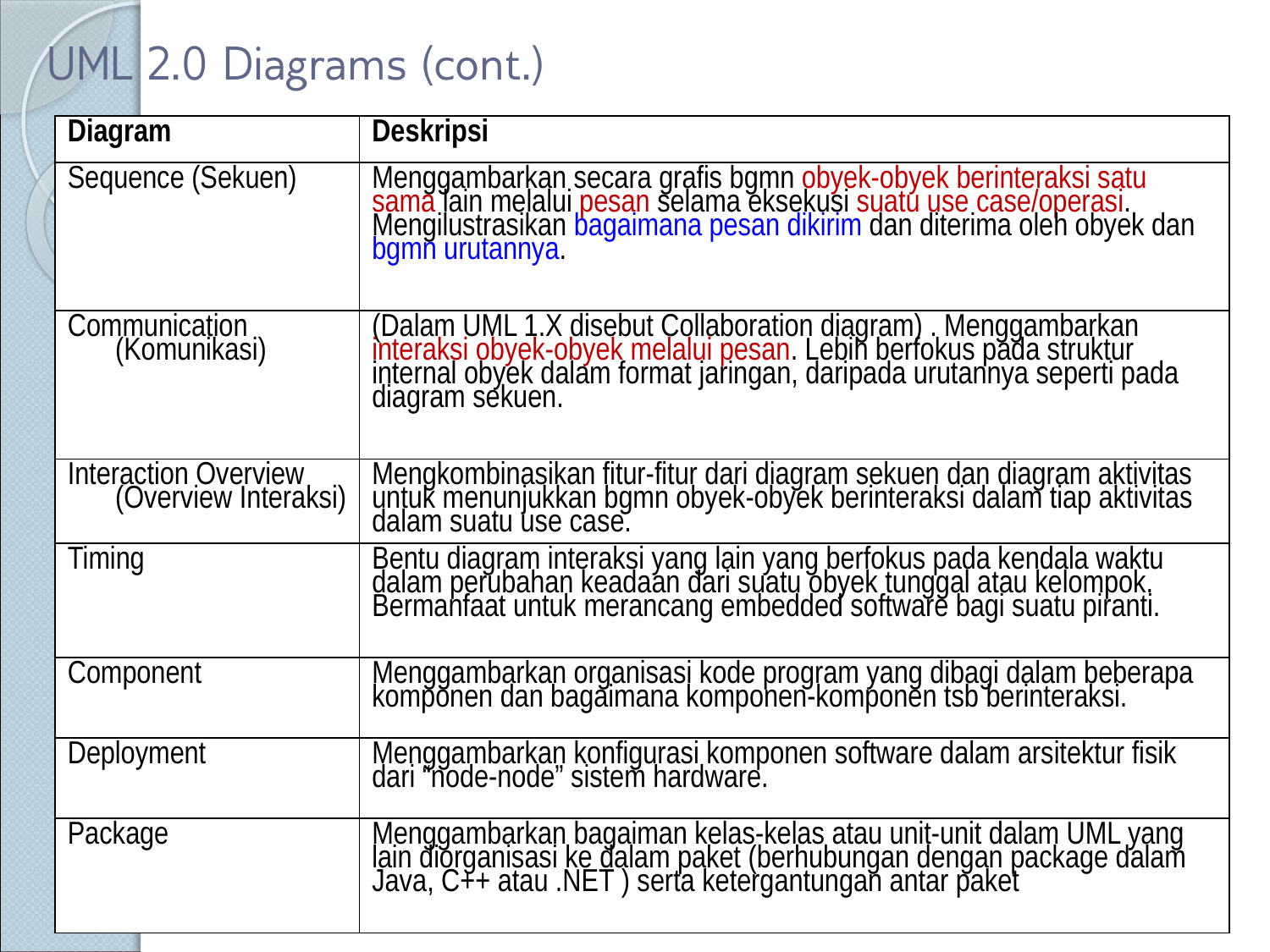

# UML 2.0 Diagrams (cont.)
| Diagram | Deskripsi |
| --- | --- |
| Sequence (Sekuen) | Menggambarkan secara grafis bgmn obyek-obyek berinteraksi satu sama lain melalui pesan selama eksekusi suatu use case/operasi. Mengilustrasikan bagaimana pesan dikirim dan diterima oleh obyek dan bgmn urutannya. |
| Communication (Komunikasi) | (Dalam UML 1.X disebut Collaboration diagram) . Menggambarkan interaksi obyek-obyek melalui pesan. Lebih berfokus pada struktur internal obyek dalam format jaringan, daripada urutannya seperti pada diagram sekuen. |
| Interaction Overview (Overview Interaksi) | Mengkombinasikan fitur-fitur dari diagram sekuen dan diagram aktivitas untuk menunjukkan bgmn obyek-obyek berinteraksi dalam tiap aktivitas dalam suatu use case. |
| Timing | Bentu diagram interaksi yang lain yang berfokus pada kendala waktu dalam perubahan keadaan dari suatu obyek tunggal atau kelompok. Bermanfaat untuk merancang embedded software bagi suatu piranti. |
| Component | Menggambarkan organisasi kode program yang dibagi dalam beberapa komponen dan bagaimana komponen-komponen tsb berinteraksi. |
| Deployment | Menggambarkan konfigurasi komponen software dalam arsitektur fisik dari “node-node” sistem hardware. |
| Package | Menggambarkan bagaiman kelas-kelas atau unit-unit dalam UML yang lain diorganisasi ke dalam paket (berhubungan dengan package dalam Java, C++ atau .NET ) serta ketergantungan antar paket |